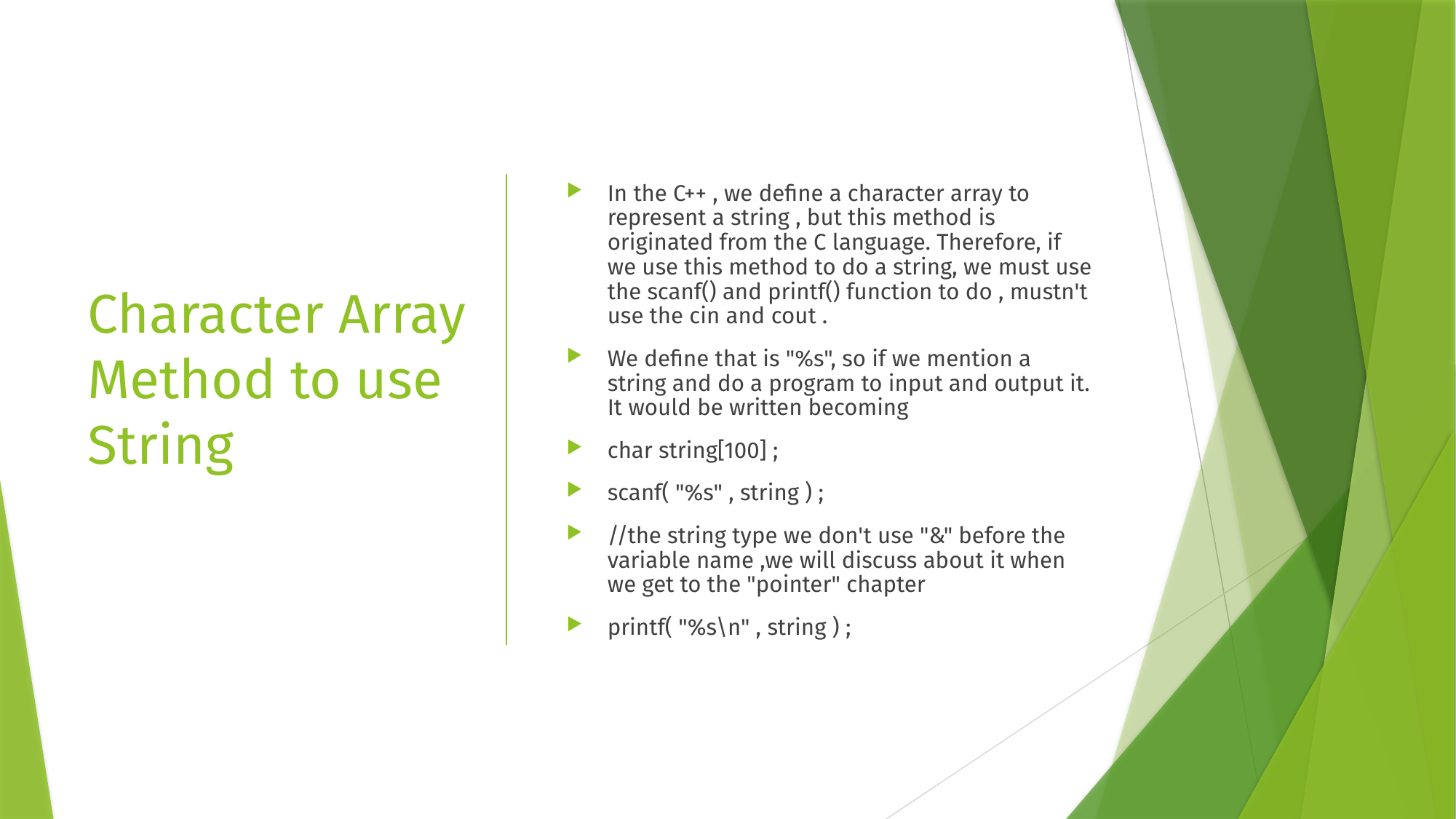

# Character Array Method to use String

In the C++ , we define a character array to represent a string , but this method is originated from the C language. Therefore, if we use this method to do a string, we must use the scanf() and printf() function to do , mustn't use the cin and cout .
We define that is "%s", so if we mention a string and do a program to input and output it. It would be written becoming
char string[100] ;
scanf( "%s" , string ) ;
//the string type we don't use "&" before the variable name ,we will discuss about it when we get to the "pointer" chapter
printf( "%s\n" , string ) ;